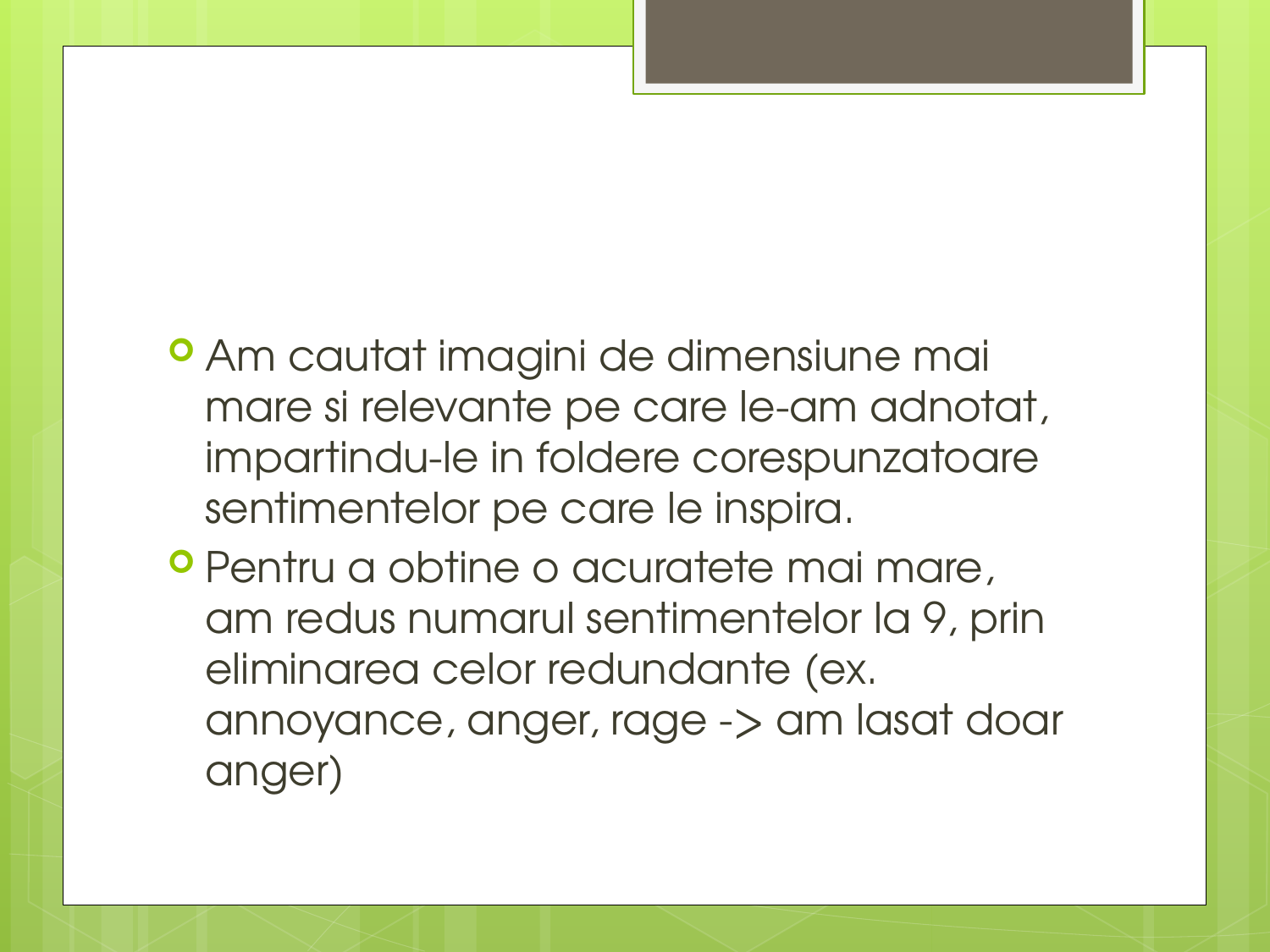

#
Am cautat imagini de dimensiune mai mare si relevante pe care le-am adnotat, impartindu-le in foldere corespunzatoare sentimentelor pe care le inspira.
Pentru a obtine o acuratete mai mare, am redus numarul sentimentelor la 9, prin eliminarea celor redundante (ex. annoyance, anger, rage -> am lasat doar anger)